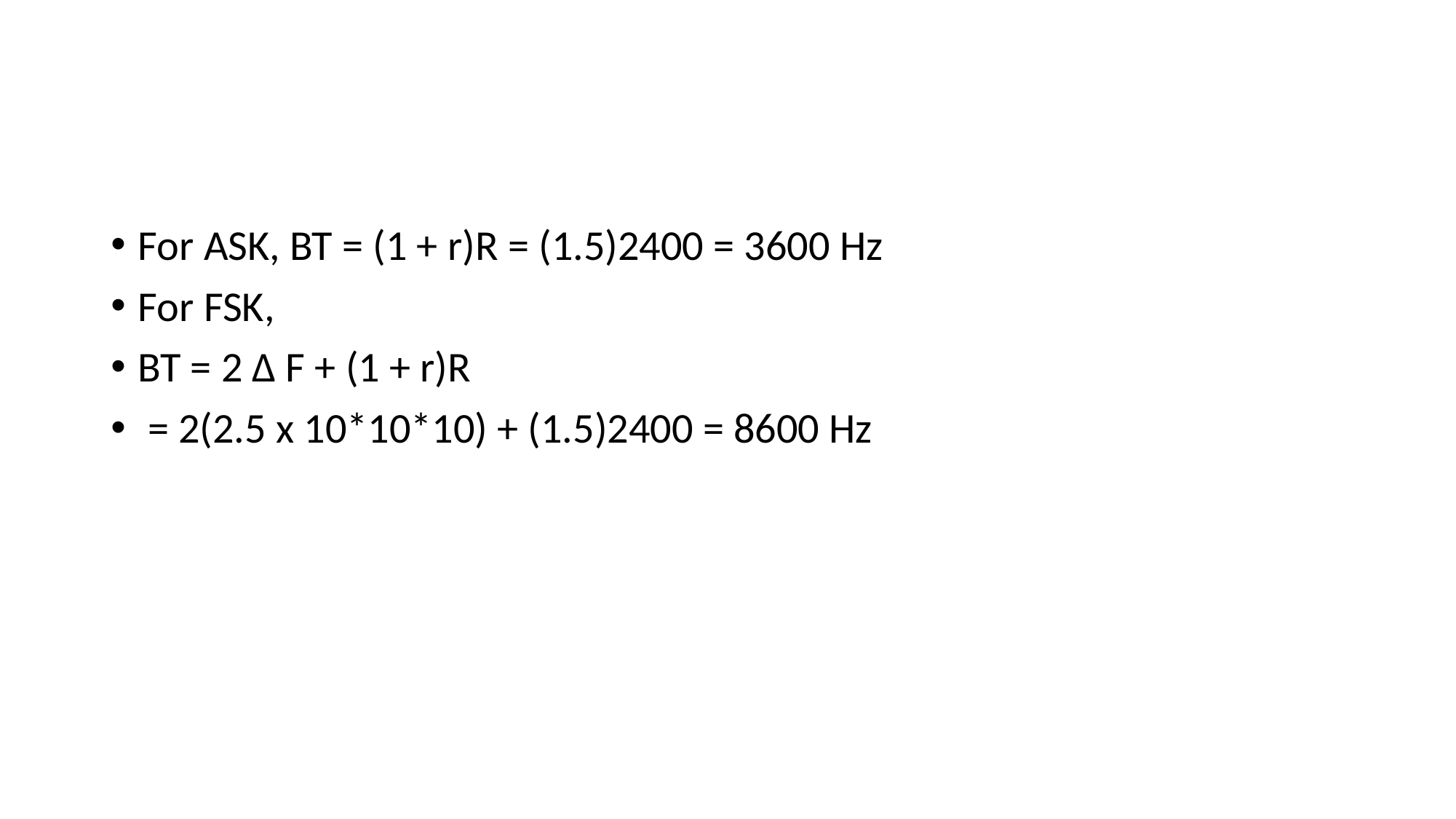

#
For ASK, BT = (1 + r)R = (1.5)2400 = 3600 Hz
For FSK,
BT = 2 Δ F + (1 + r)R
 = 2(2.5 x 10*10*10) + (1.5)2400 = 8600 Hz